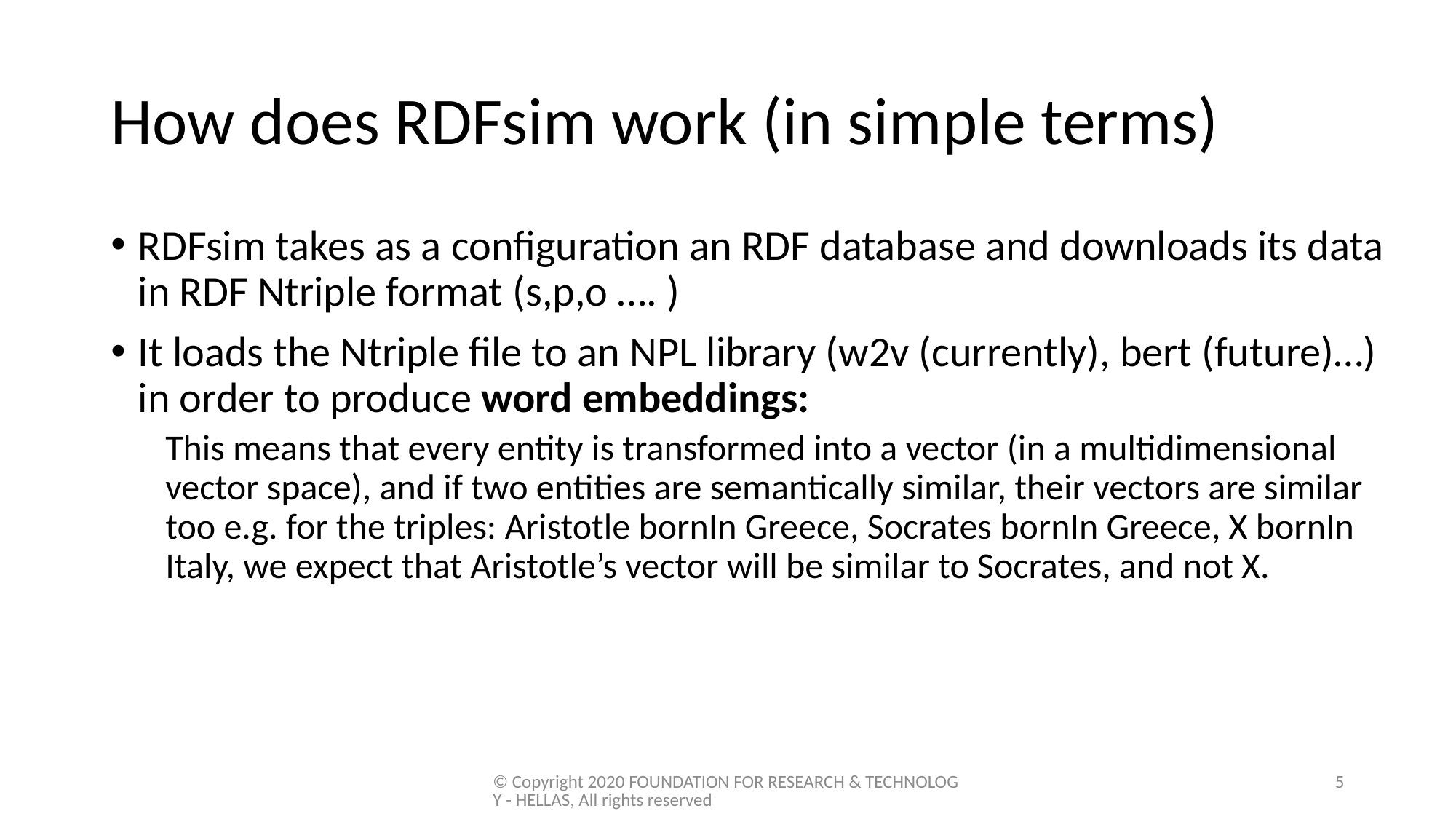

# How does RDFsim work (in simple terms)
RDFsim takes as a configuration an RDF database and downloads its data in RDF Ntriple format (s,p,o …. )
It loads the Ntriple file to an NPL library (w2v (currently), bert (future)…) in order to produce word embeddings:
This means that every entity is transformed into a vector (in a multidimensional vector space), and if two entities are semantically similar, their vectors are similar too e.g. for the triples: Aristotle bornIn Greece, Socrates bornIn Greece, X bornIn Italy, we expect that Aristotle’s vector will be similar to Socrates, and not X.

© Copyright 2020 FOUNDATION FOR RESEARCH & TECHNOLOGY - HELLAS, All rights reserved
5